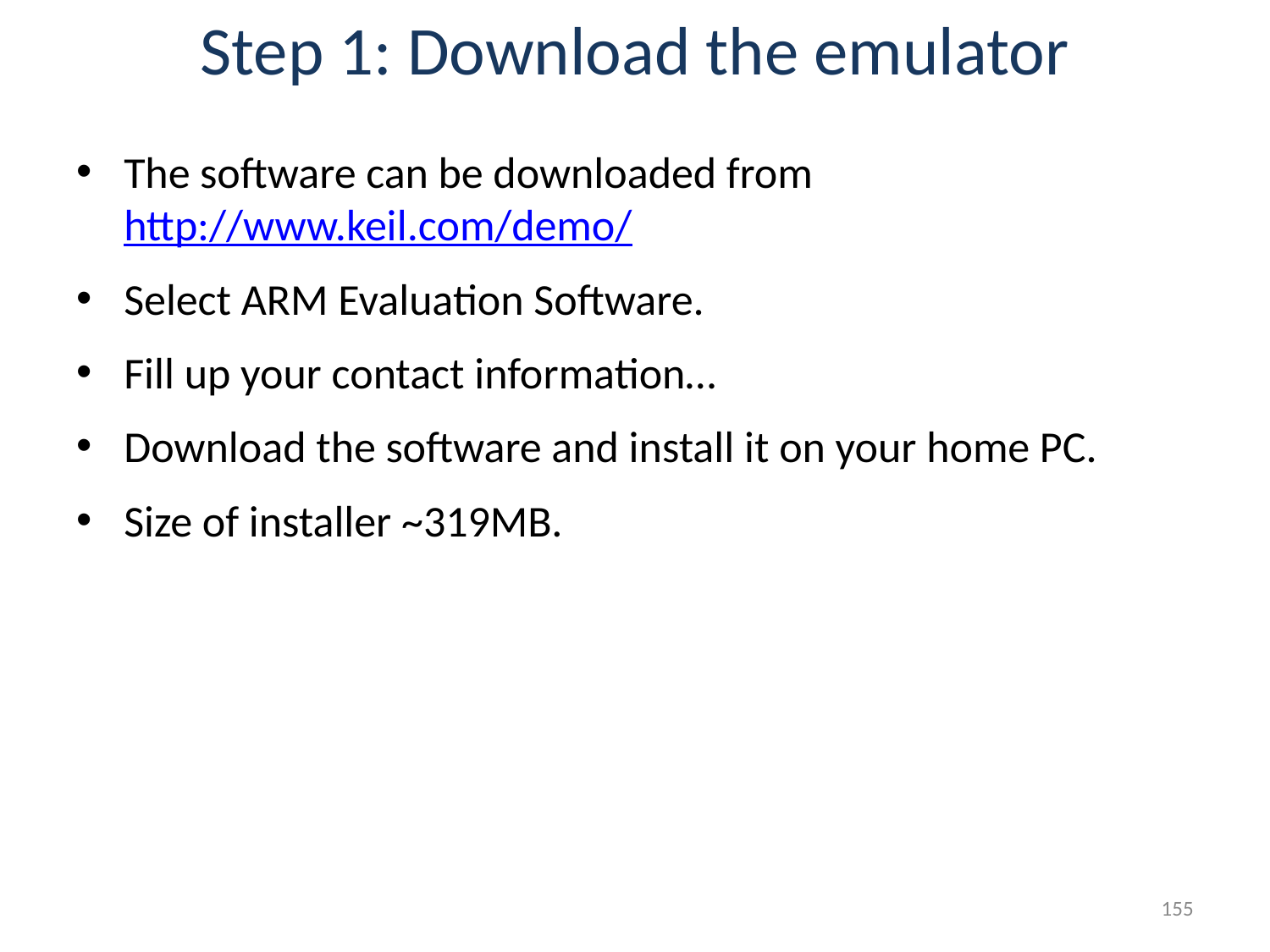

# Step 1: Download the emulator
The software can be downloaded from http://www.keil.com/demo/
Select ARM Evaluation Software.
Fill up your contact information…
Download the software and install it on your home PC.
Size of installer ~319MB.

155